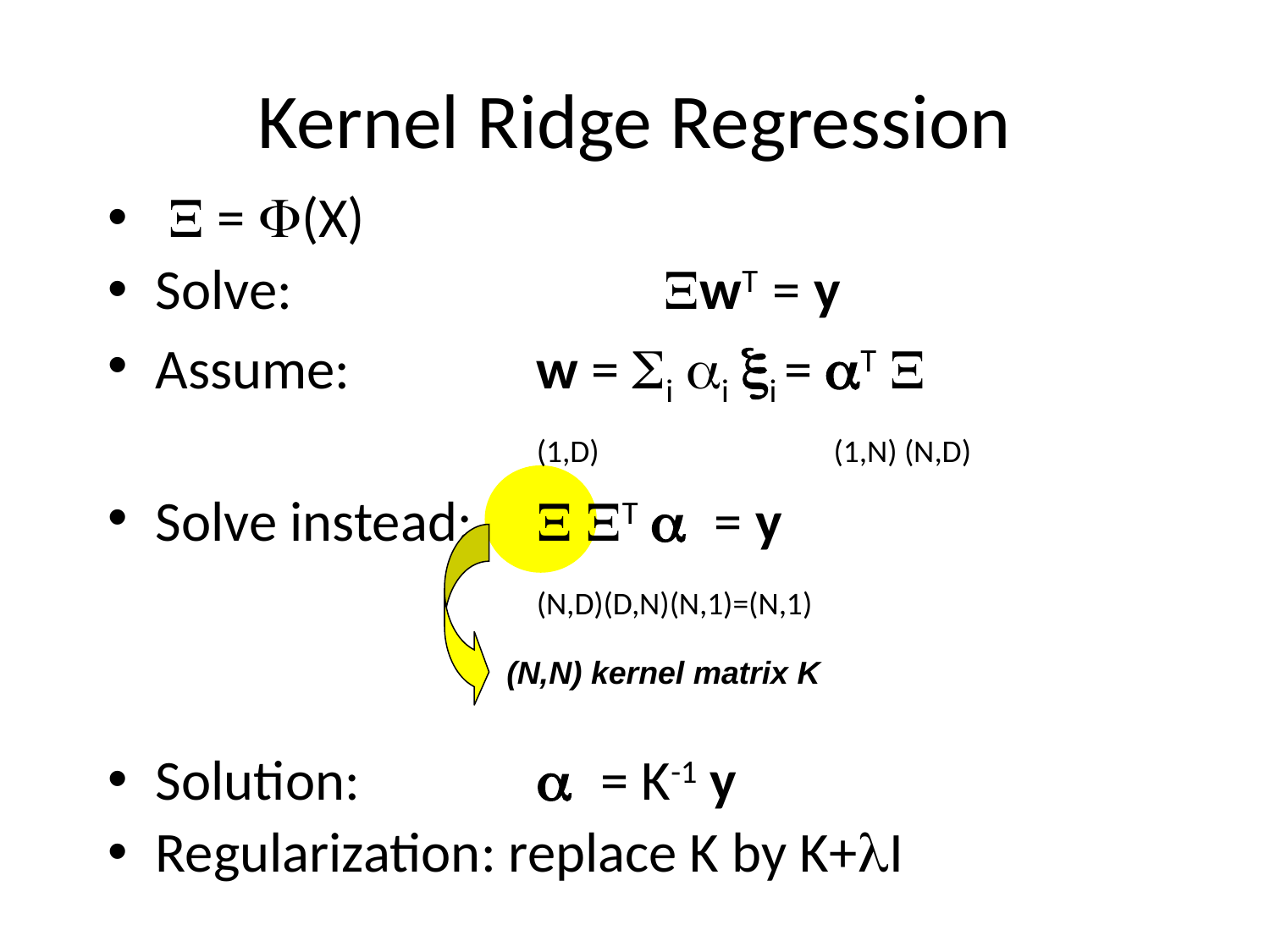

# Kernel Ridge Regression
 Ξ = Φ(X)
Solve:	 		ΞwT  = y
Assume:		w = Σi αi ξi = αT Ξ
				(1,D)		      (1,N) (N,D)
Solve instead: 	Ξ ΞT α = y
				(N,D)(D,N)(N,1)=(N,1)

Solution:		α = K-1 y
Regularization: replace K by K+λI

(N,N) kernel matrix K